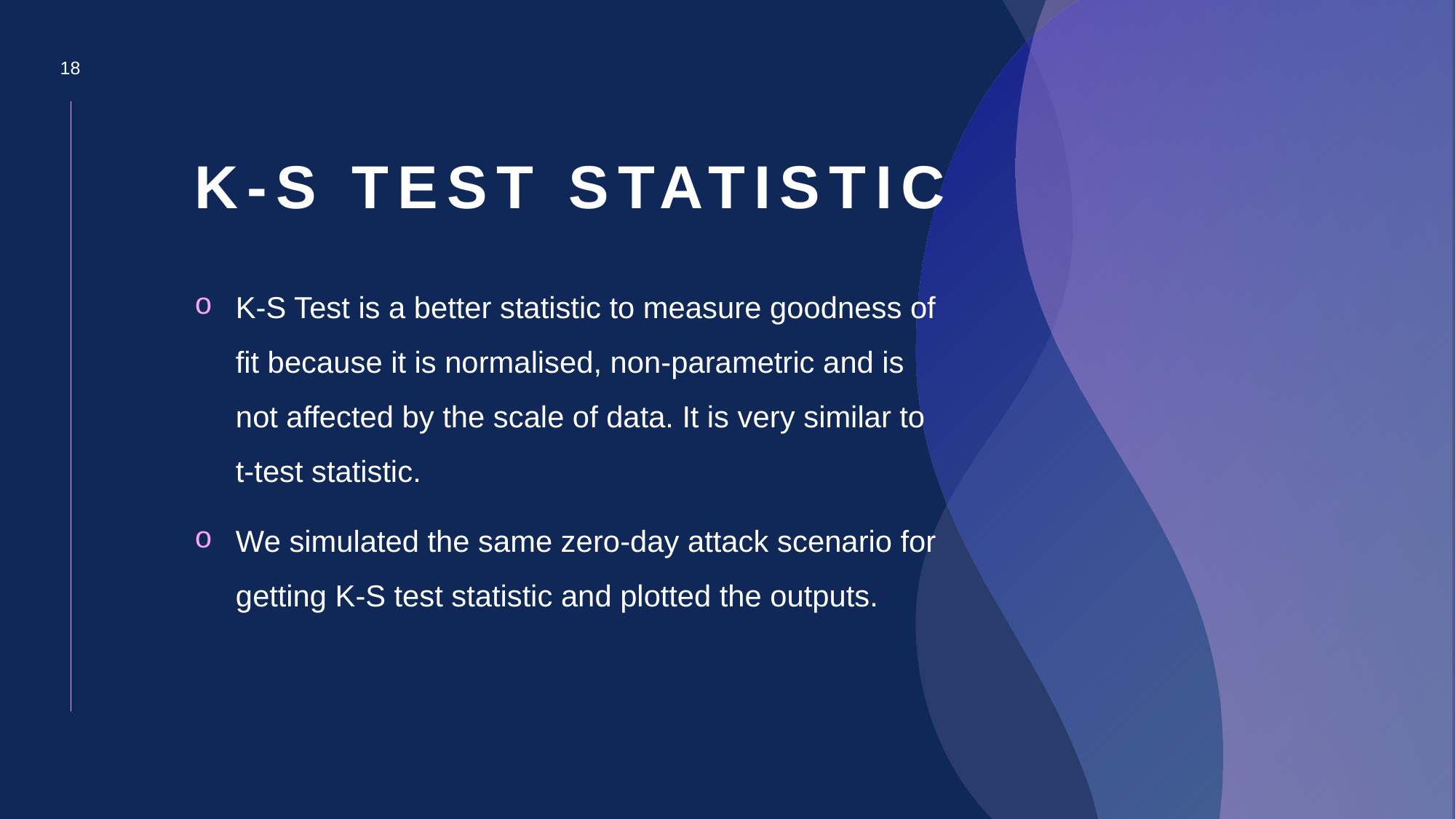

18
# K-s Test statistic
K-S Test is a better statistic to measure goodness of fit because it is normalised, non-parametric and is not affected by the scale of data. It is very similar to t-test statistic.
We simulated the same zero-day attack scenario for getting K-S test statistic and plotted the outputs.